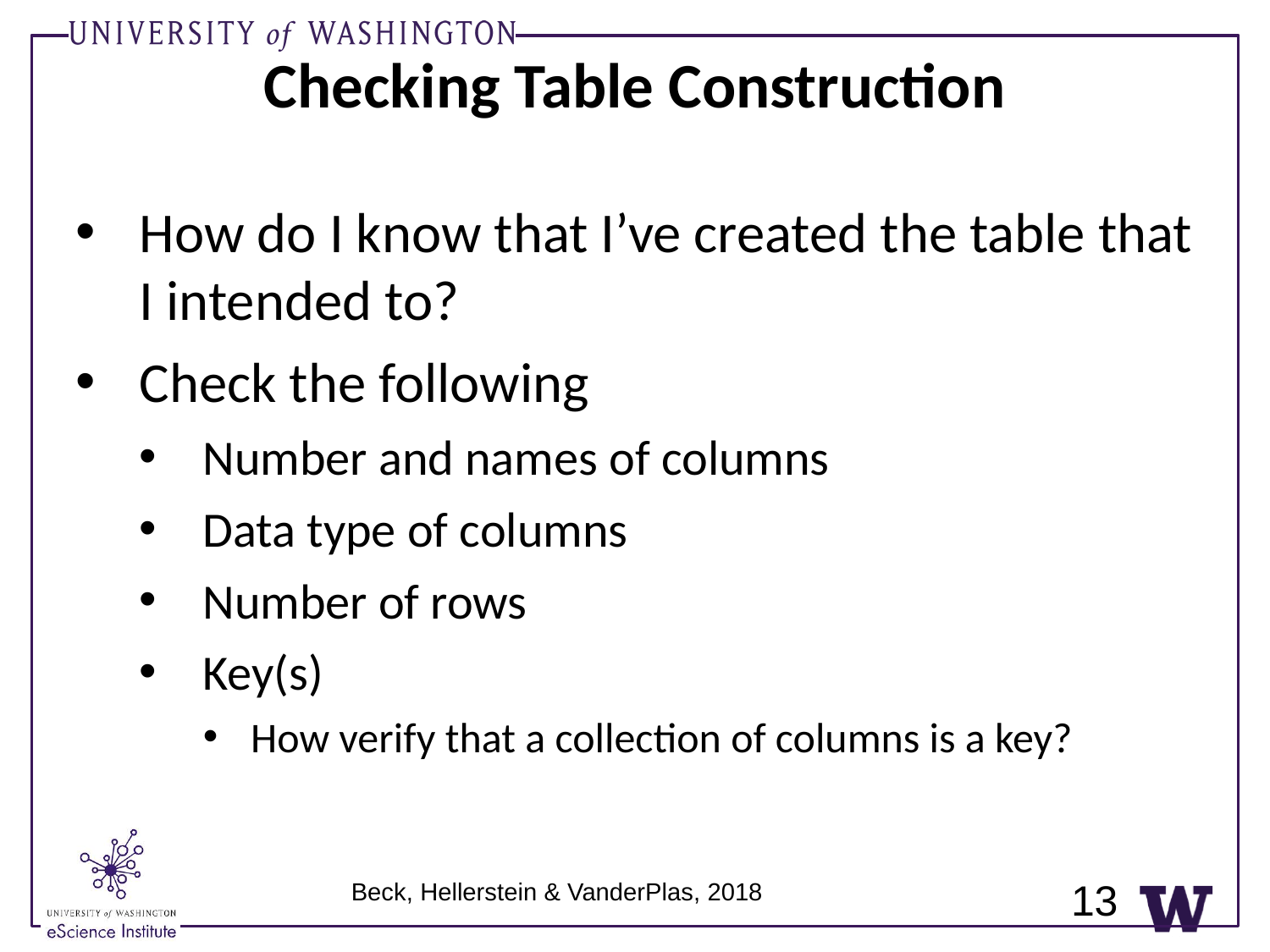

# Checking Table Construction
How do I know that I’ve created the table that I intended to?
Check the following
Number and names of columns
Data type of columns
Number of rows
Key(s)
How verify that a collection of columns is a key?
13
Beck, Hellerstein & VanderPlas, 2018